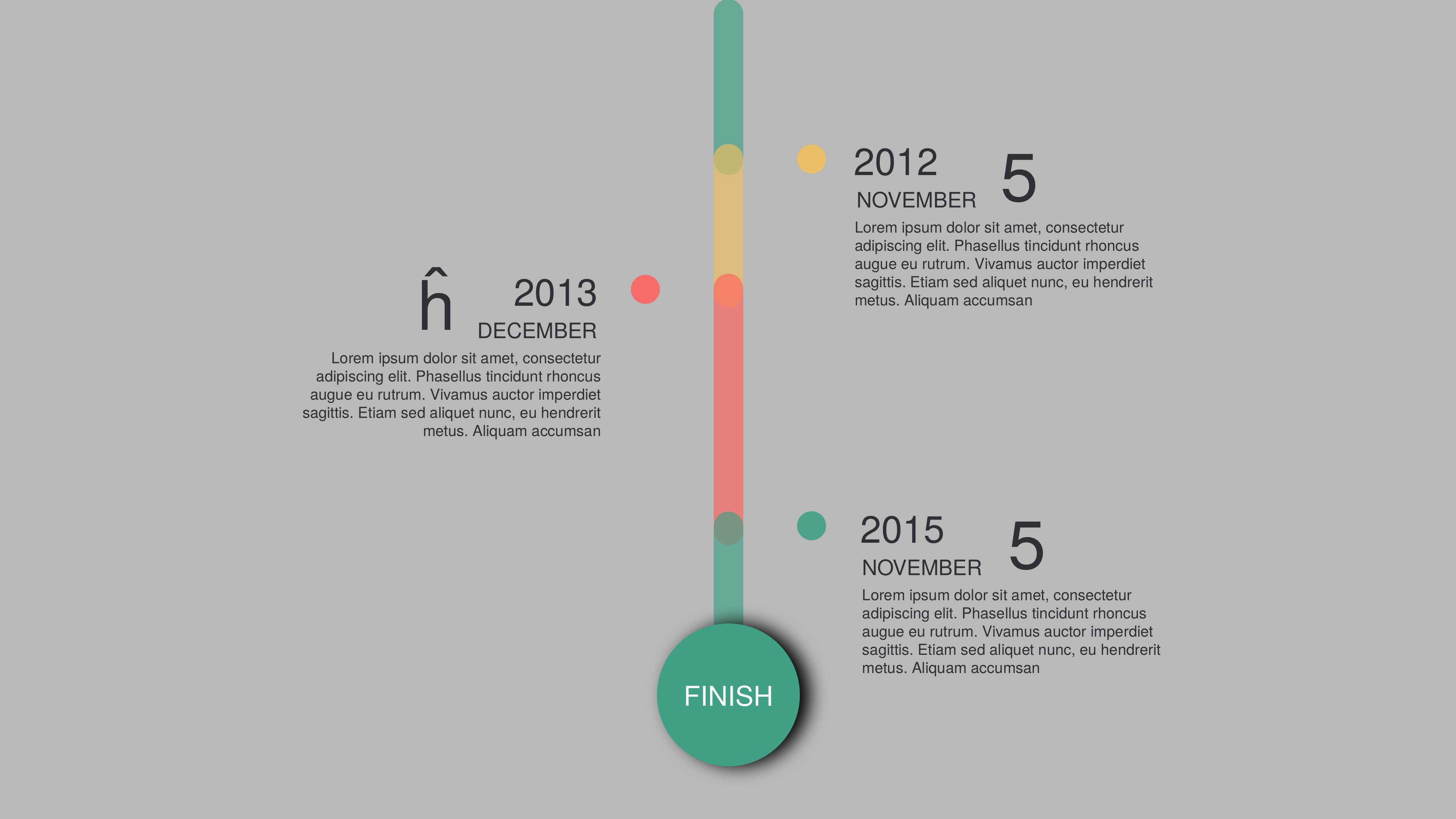

FINISH
5
2012

NOVEMBER
Lorem ipsum dolor sit amet, consectetur adipiscing elit. Phasellus tincidunt rhoncus augue eu rutrum. Vivamus auctor imperdiet sagittis. Etiam sed aliquet nunc, eu hendrerit metus. Aliquam accumsan
ĥ
2013

DECEMBER
Lorem ipsum dolor sit amet, consectetur adipiscing elit. Phasellus tincidunt rhoncus augue eu rutrum. Vivamus auctor imperdiet sagittis. Etiam sed aliquet nunc, eu hendrerit metus. Aliquam accumsan
5
2015

NOVEMBER
Lorem ipsum dolor sit amet, consectetur adipiscing elit. Phasellus tincidunt rhoncus augue eu rutrum. Vivamus auctor imperdiet sagittis. Etiam sed aliquet nunc, eu hendrerit metus. Aliquam accumsan